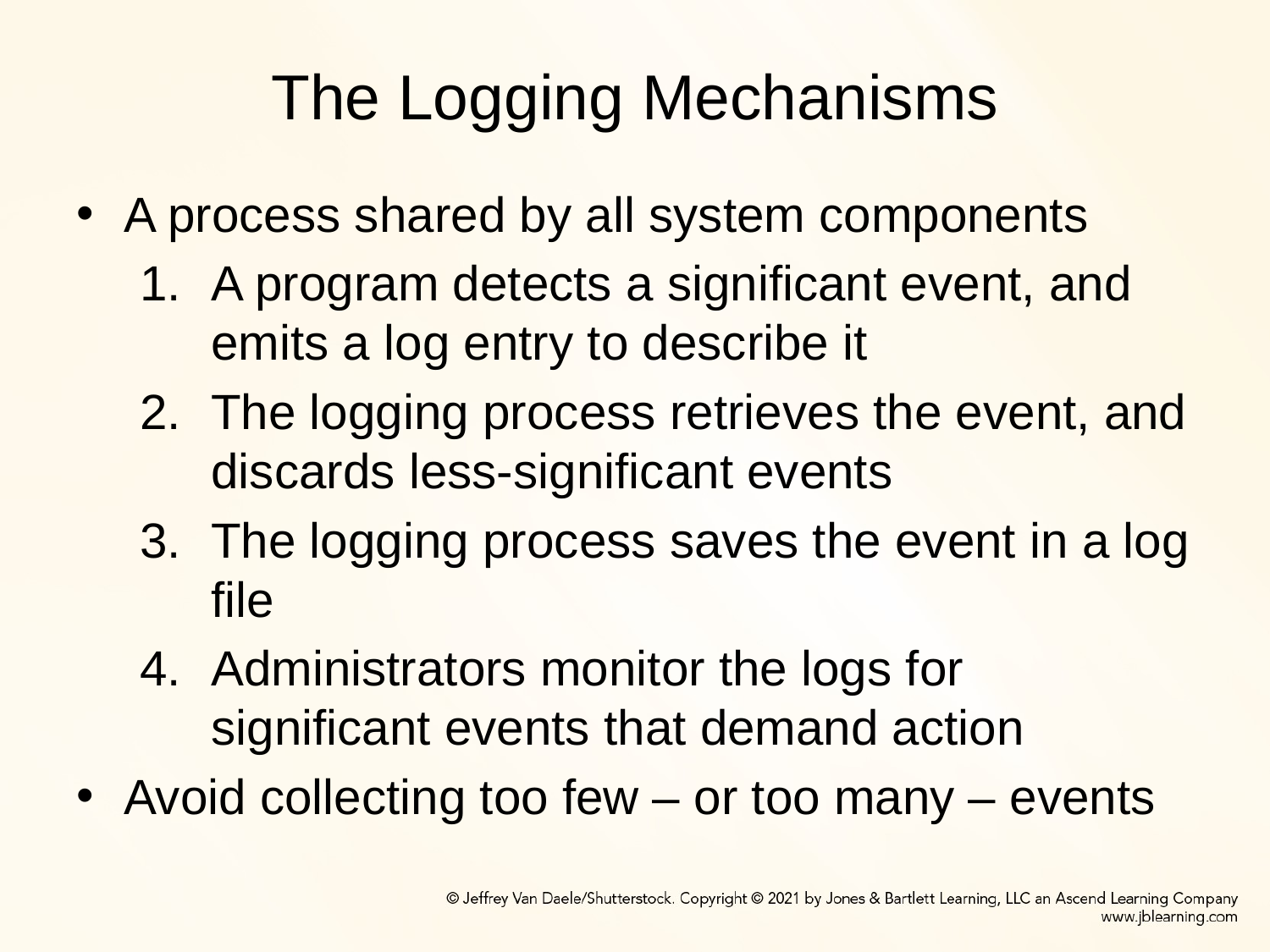

# The Logging Mechanisms
A process shared by all system components
A program detects a significant event, and emits a log entry to describe it
The logging process retrieves the event, and discards less-significant events
The logging process saves the event in a log file
Administrators monitor the logs for significant events that demand action
Avoid collecting too few – or too many – events